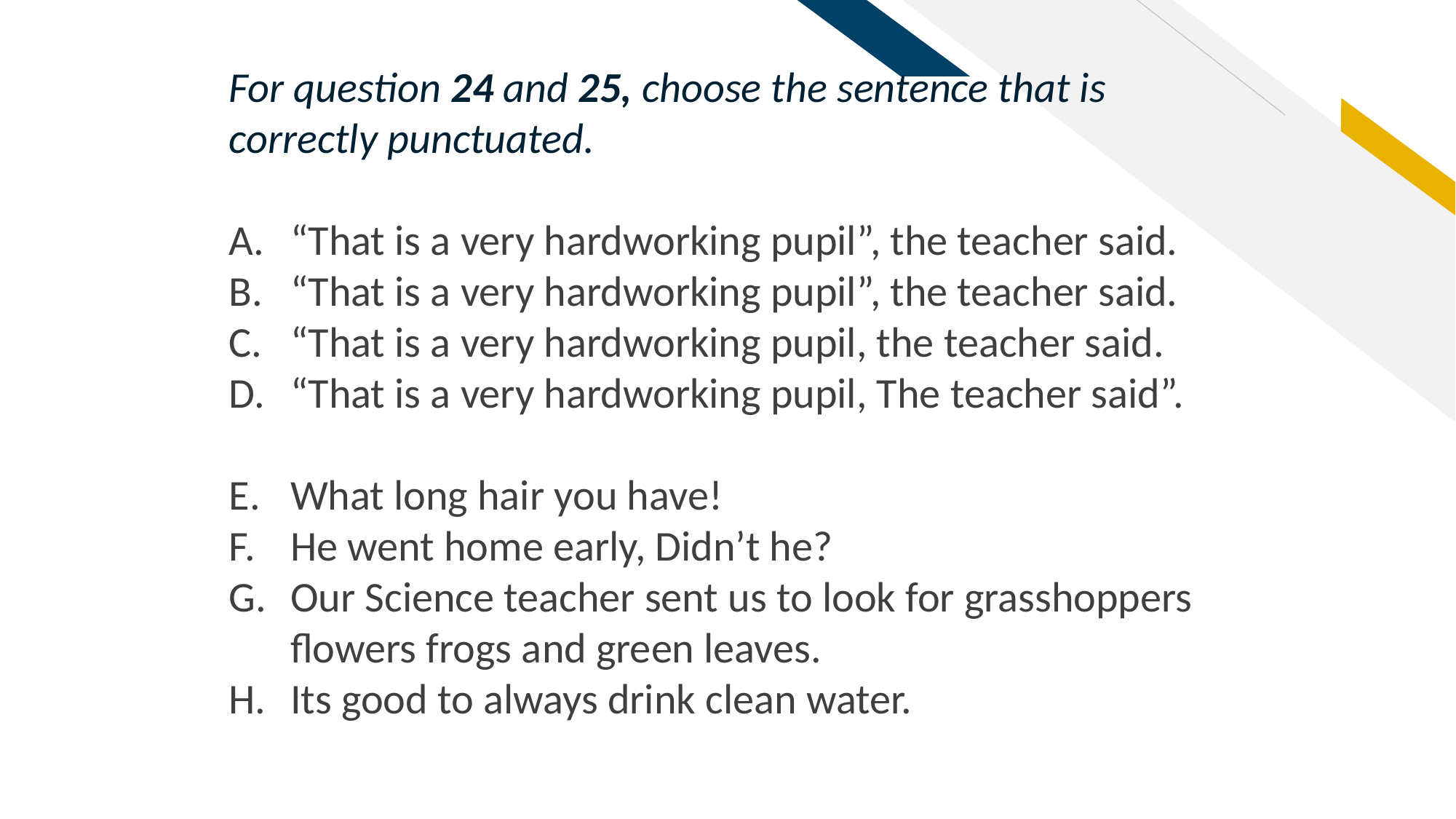

For question 24 and 25, choose the sentence that is correctly punctuated.

“That is a very hardworking pupil”, the teacher said.
“That is a very hardworking pupil”, the teacher said.
“That is a very hardworking pupil, the teacher said.
“That is a very hardworking pupil, The teacher said”.

What long hair you have!
He went home early, Didn’t he?
Our Science teacher sent us to look for grasshoppers flowers frogs and green leaves.
Its good to always drink clean water.